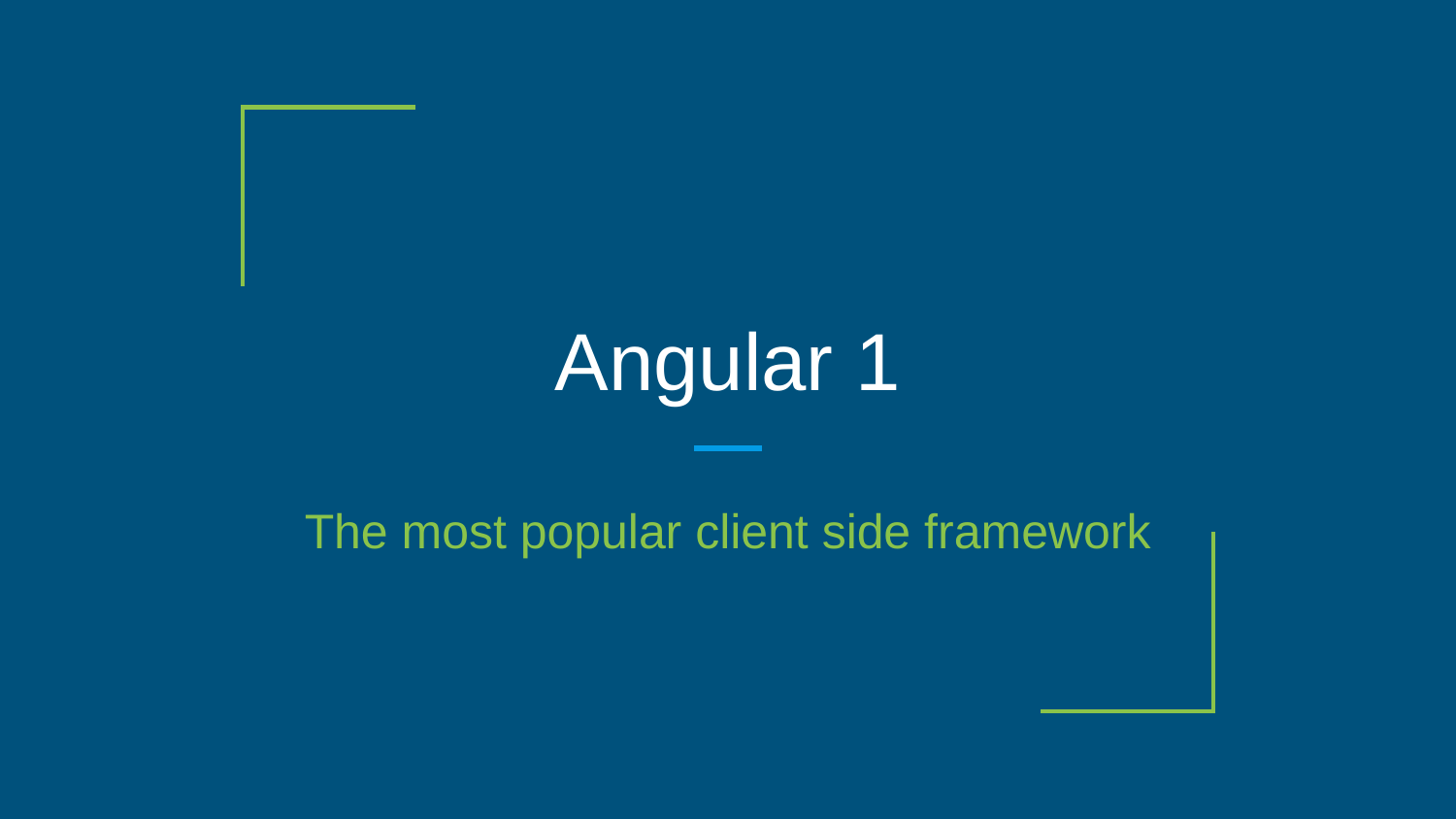

# Angular 1
The most popular client side framework